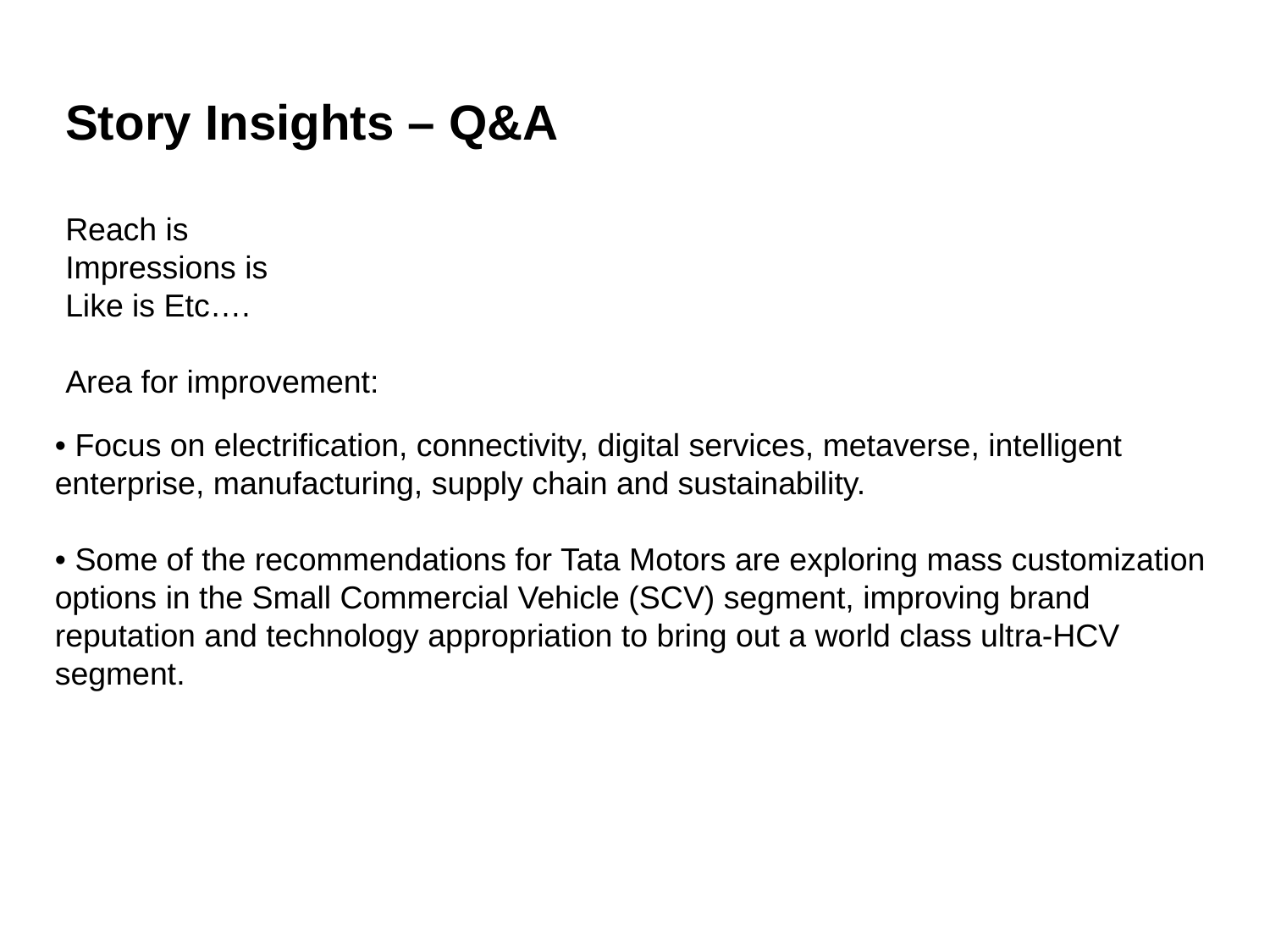

Story Insights – Q&A

Reach is
Impressions is
Like is Etc….

Area for improvement:

• Focus on electrification, connectivity, digital services, metaverse, intelligent enterprise, manufacturing, supply chain and sustainability.

• Some of the recommendations for Tata Motors are exploring mass customization options in the Small Commercial Vehicle (SCV) segment, improving brand reputation and technology appropriation to bring out a world class ultra-HCV segment.